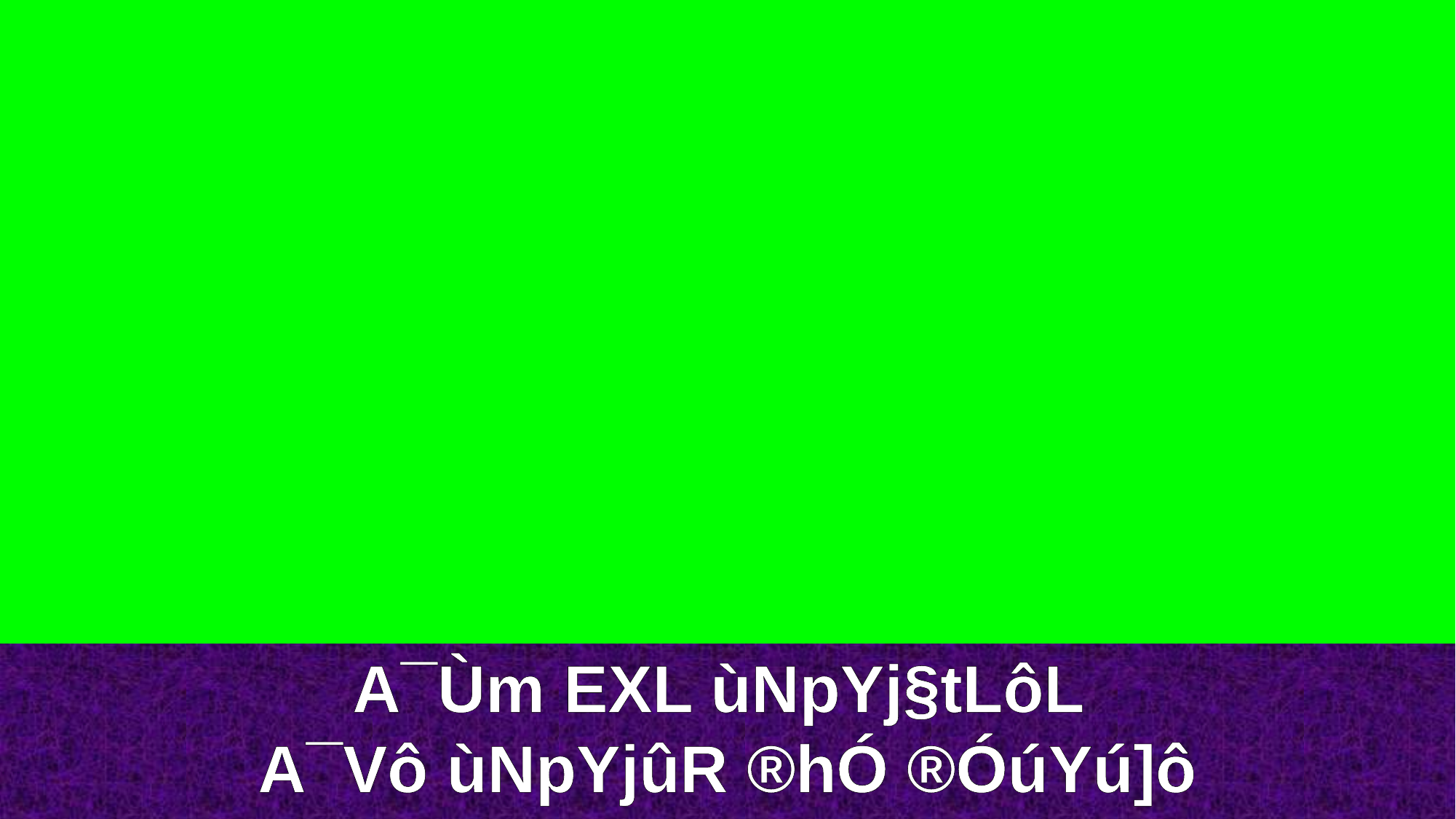

A¯Ùm EXL ùNpYj§tLôL
A¯Vô ùNpYjûR ®hÓ ®ÓúYú]ô